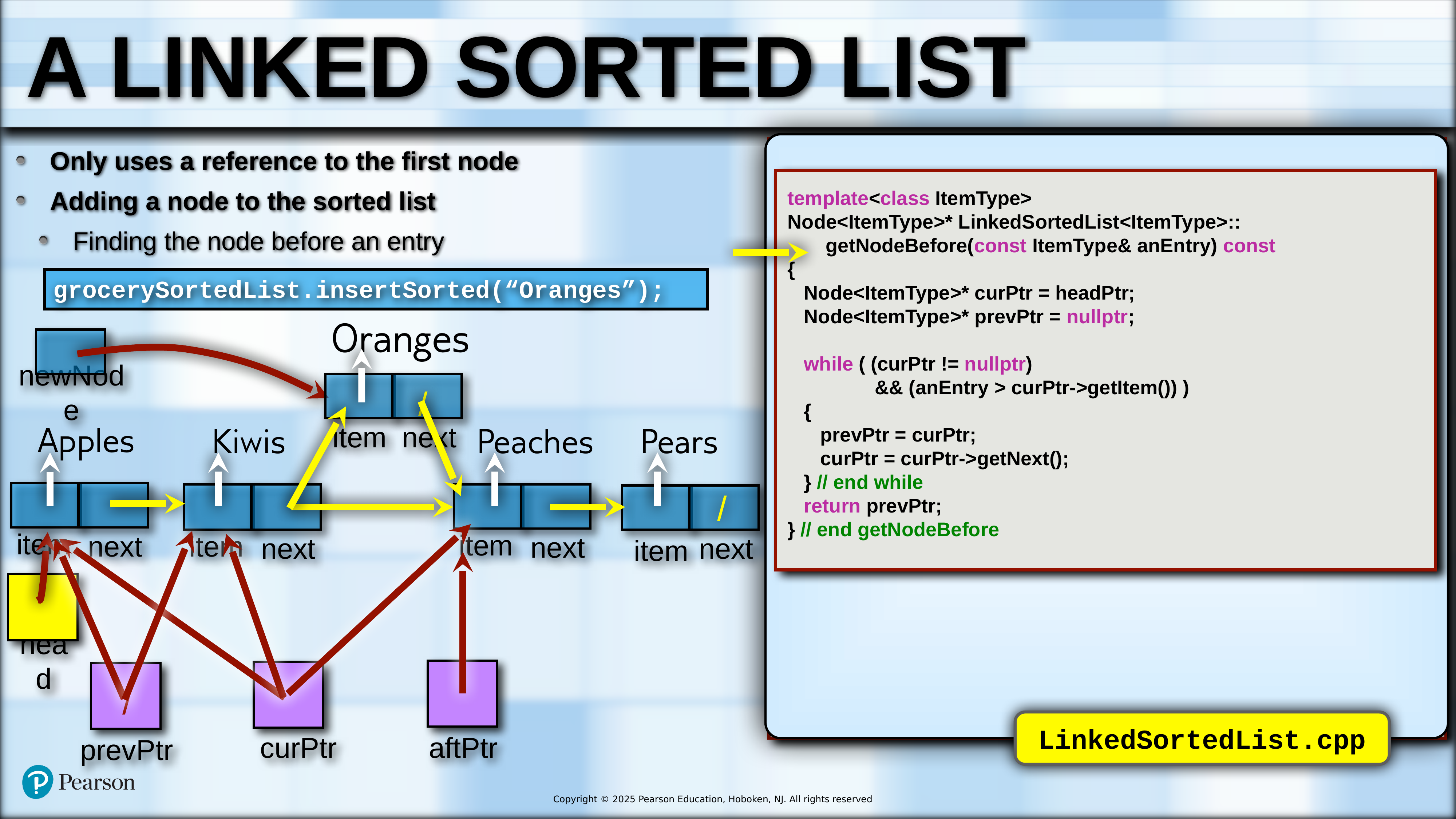

# A Linked Sorted List

template<class ItemType>
void LinkedSortedList<ItemType>::
 insertSorted(const ItemType& newEntry)
{
   Node<ItemType>* newNodePtr =
new Node<ItemType>(newEntry);
   Node<ItemType>* prevPtr = getNodeBefore(newEntry);

   if (isEmpty() || (prevPtr == nullptr))
   {
      newNodePtr->setNext(headPtr);
      headPtr = newNodePtr;
   }
   else
   {
      Node<ItemType>* aftPtr = prevPtr->getNext();
      newNodePtr->setNext(aftPtr);
      prevPtr->setNext(newNodePtr);
   } // end if

   itemCount++;
} // end insertSorted
Only uses a reference to the first node
Adding a node to the sorted list
Finding the node before an entry

template<class ItemType>
Node<ItemType>* LinkedSortedList<ItemType>::
       getNodeBefore(const ItemType& anEntry) const
{
   Node<ItemType>* curPtr = headPtr;
   Node<ItemType>* prevPtr = nullptr;

   while ( (curPtr != nullptr)
                && (anEntry > curPtr->getItem()) )
   {
      prevPtr = curPtr;
      curPtr = curPtr->getNext();
   } // end while
   return prevPtr;
} // end getNodeBefore

grocerySortedList.insertSorted(“Oranges”);

Oranges

newNode

item
next
/

Apples
Kiwis
Peaches
Pears

item
next
/

item
next

item
next

next
item

head

aftPtr

curPtr

prevPtr
/
LinkedSortedList.cpp